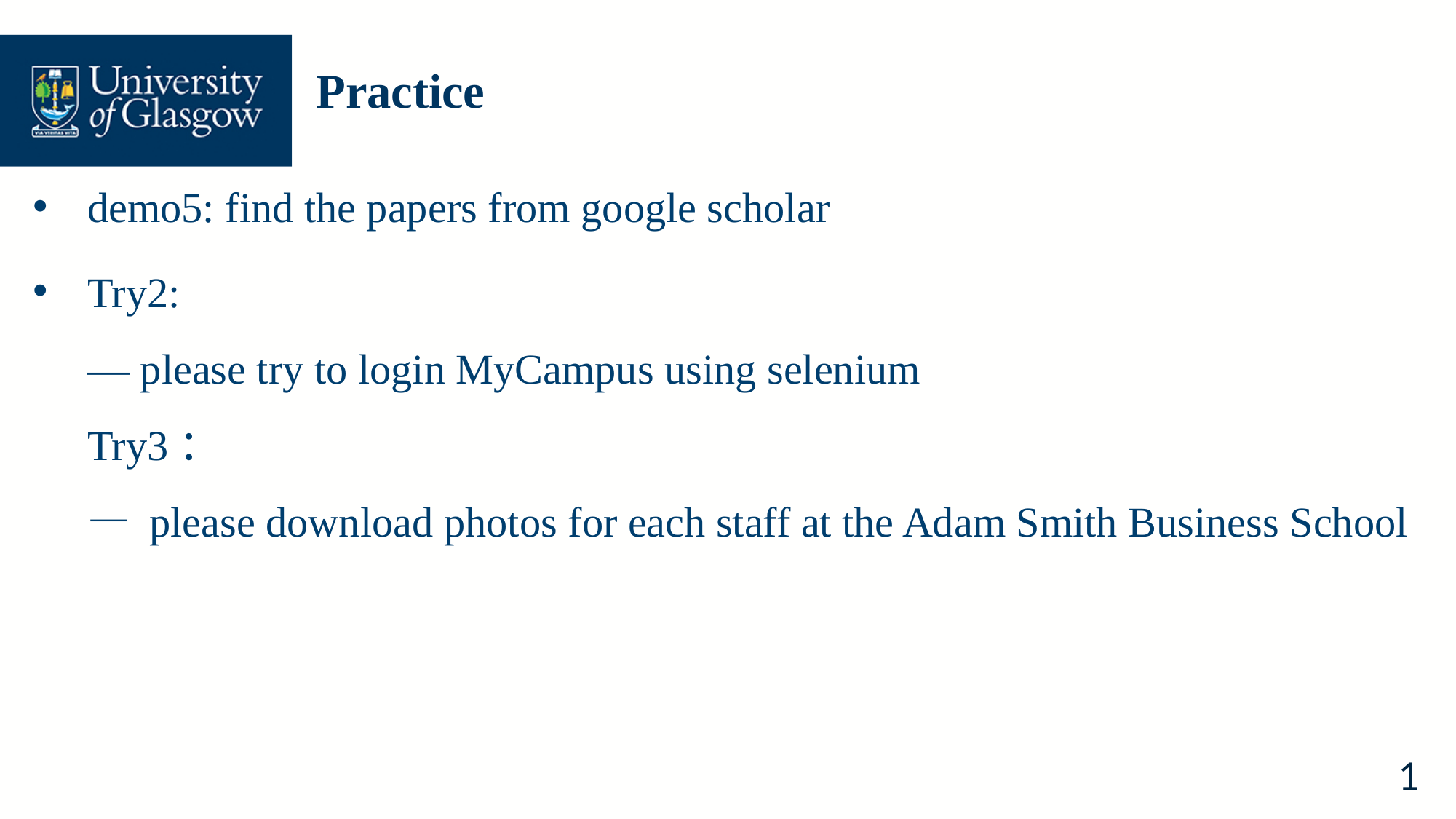

# Practice
demo5: find the papers from google scholar
Try2:
— please try to login MyCampus using selenium
Try3：
— please download photos for each staff at the Adam Smith Business School

1